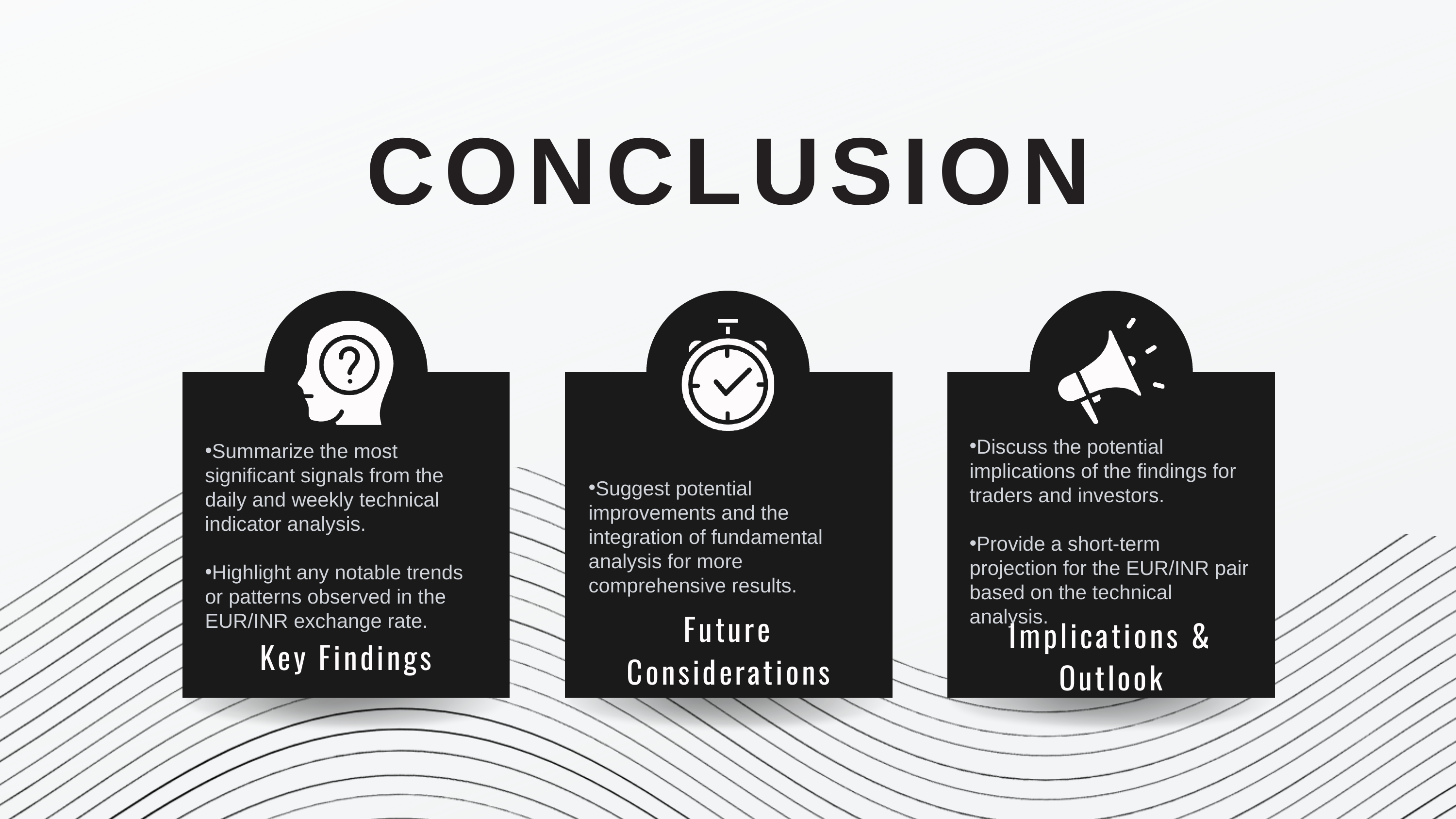

CONCLUSION

Discuss the potential implications of the findings for traders and investors.

Provide a short-term projection for the EUR/INR pair based on the technical analysis.
Summarize the most significant signals from the daily and weekly technical indicator analysis.

Highlight any notable trends or patterns observed in the EUR/INR exchange rate.
Suggest potential improvements and the integration of fundamental analysis for more comprehensive results.

Future Considerations
Implications & Outlook
Key Findings